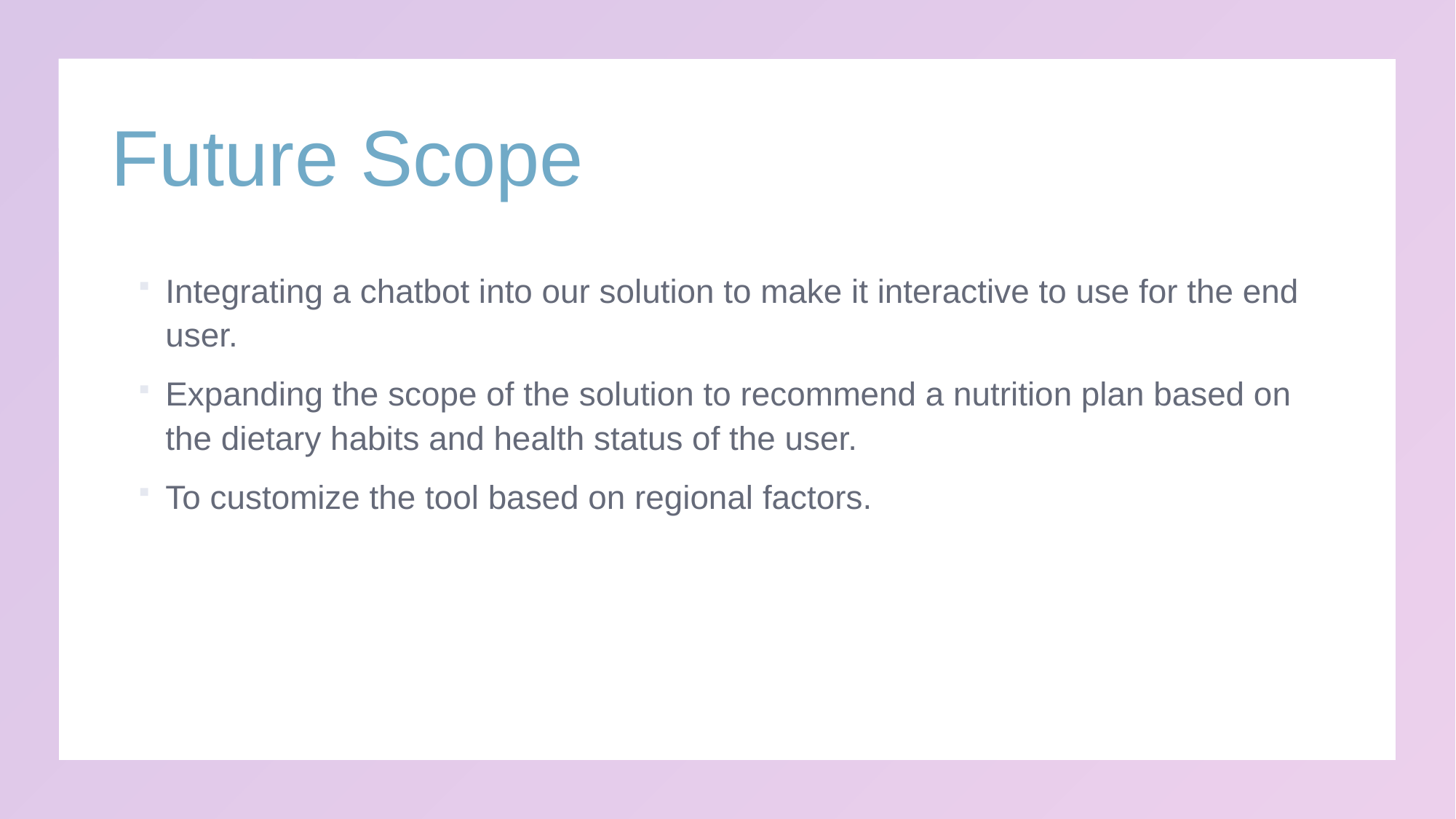

# Future Scope
Integrating a chatbot into our solution to make it interactive to use for the end user.
Expanding the scope of the solution to recommend a nutrition plan based on the dietary habits and health status of the user.
To customize the tool based on regional factors.